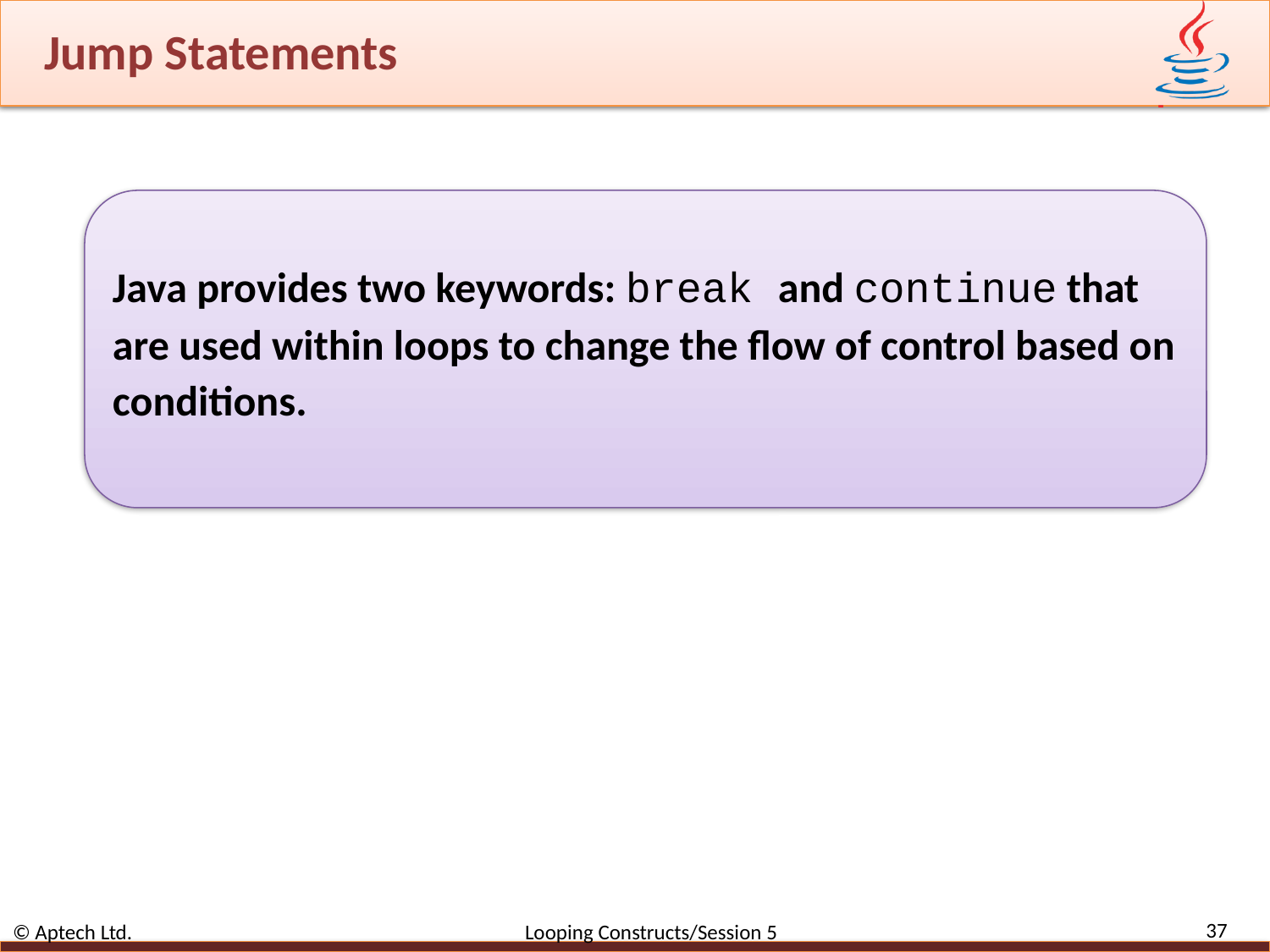

# Jump Statements
Java provides two keywords: break and continue that
are used within loops to change the flow of control based on
conditions.
37
© Aptech Ltd.                                                                                 Looping Constructs/Session 5